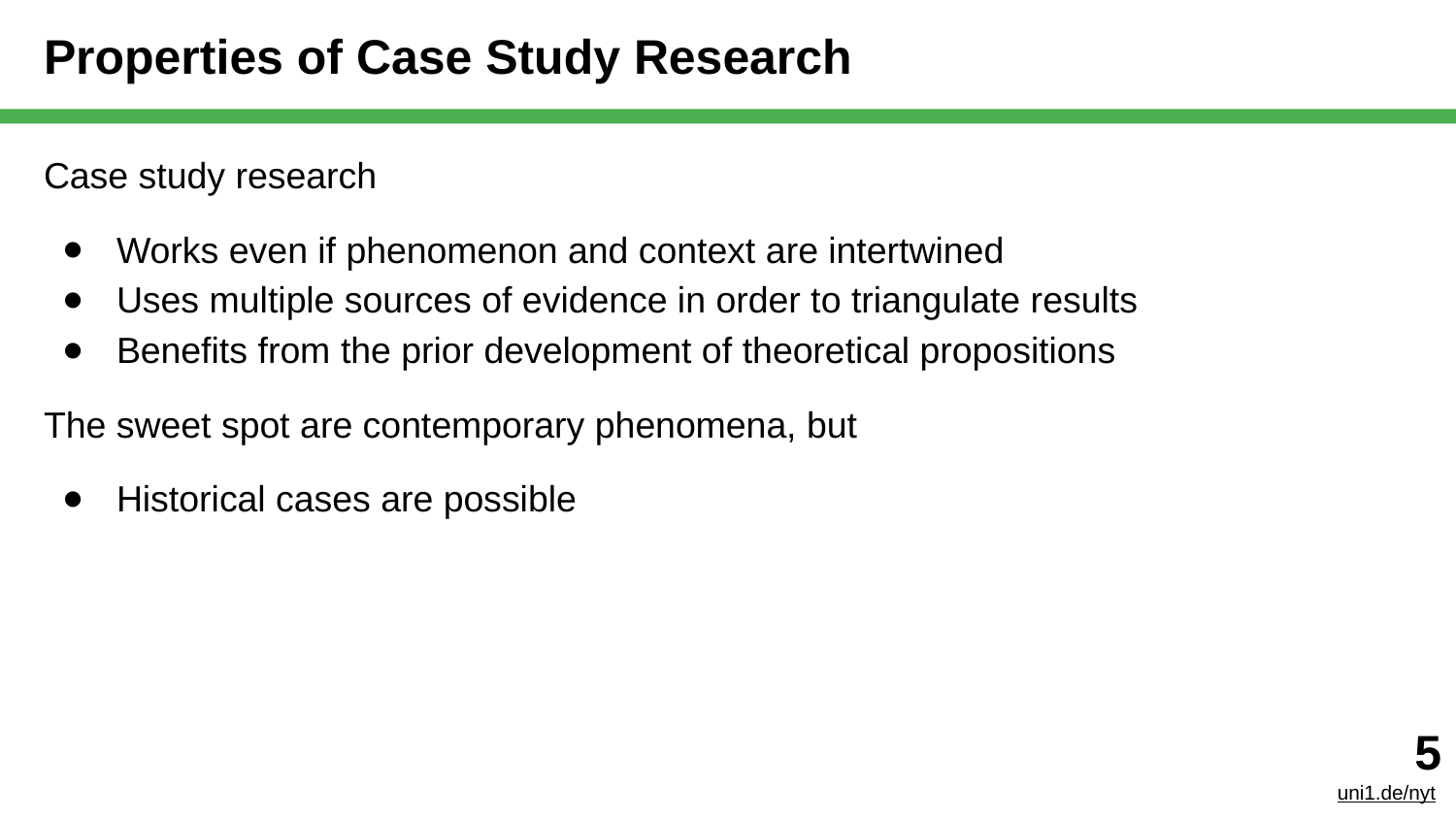

# Properties of Case Study Research
Case study research
Works even if phenomenon and context are intertwined
Uses multiple sources of evidence in order to triangulate results
Benefits from the prior development of theoretical propositions
The sweet spot are contemporary phenomena, but
Historical cases are possible
5
uni1.de/nyt